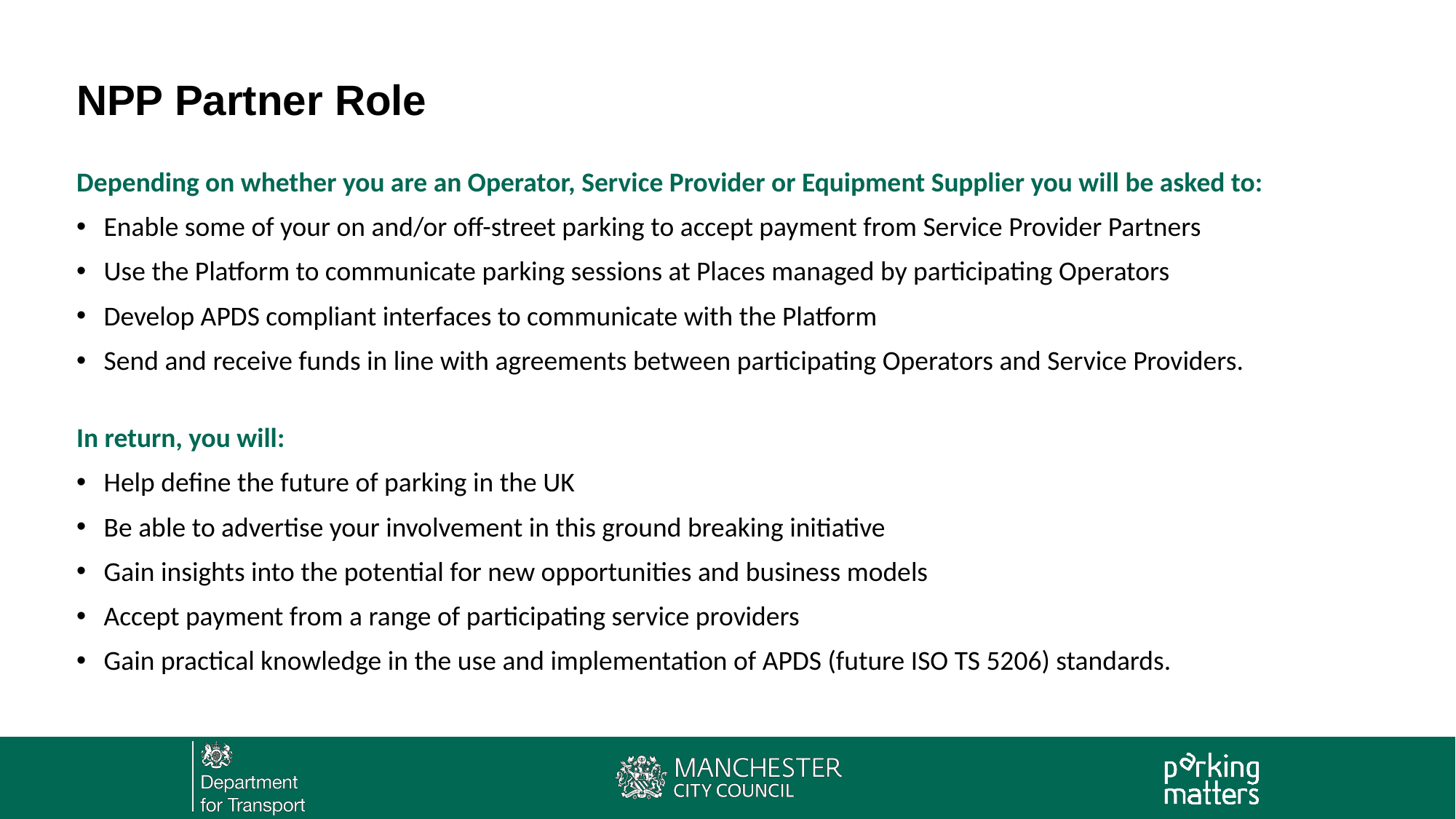

# NPP Partner Role
Depending on whether you are an Operator, Service Provider or Equipment Supplier you will be asked to:
Enable some of your on and/or off-street parking to accept payment from Service Provider Partners
Use the Platform to communicate parking sessions at Places managed by participating Operators
Develop APDS compliant interfaces to communicate with the Platform
Send and receive funds in line with agreements between participating Operators and Service Providers.
In return, you will:
Help define the future of parking in the UK
Be able to advertise your involvement in this ground breaking initiative
Gain insights into the potential for new opportunities and business models
Accept payment from a range of participating service providers
Gain practical knowledge in the use and implementation of APDS (future ISO TS 5206) standards.